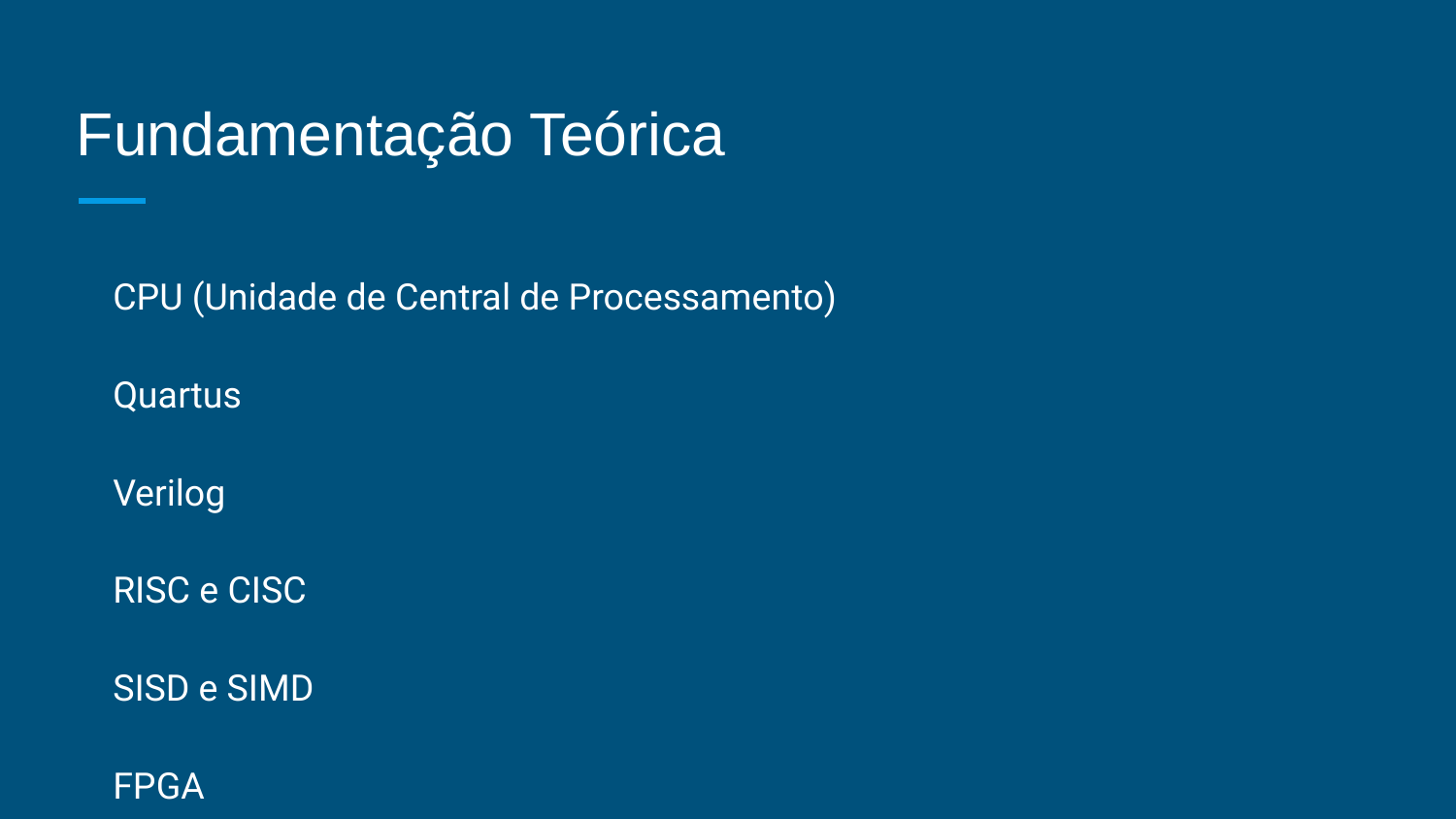

# Fundamentação Teórica
CPU (Unidade de Central de Processamento)
Quartus
Verilog
RISC e CISC
SISD e SIMD
FPGA